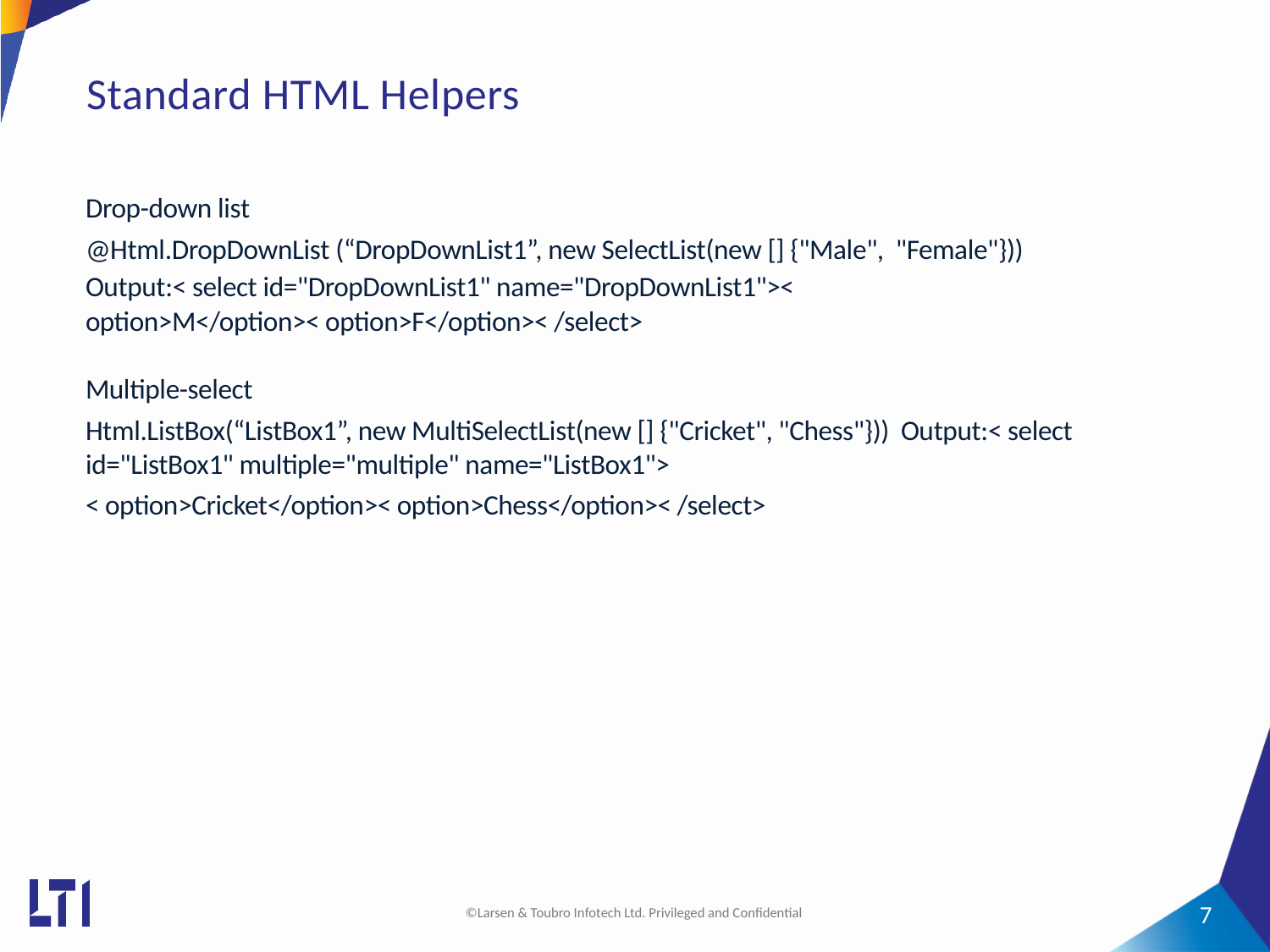

# Standard HTML Helpers
Drop-down list
@Html.DropDownList (“DropDownList1”, new SelectList(new [] {"Male",  "Female"}))
Output:< select id="DropDownList1" name="DropDownList1"><
option>M</option>< option>F</option>< /select>

Multiple-select
Html.ListBox(“ListBox1”, new MultiSelectList(new [] {"Cricket", "Chess"}))  Output:< select id="ListBox1" multiple="multiple" name="ListBox1">
< option>Cricket</option>< option>Chess</option>< /select>